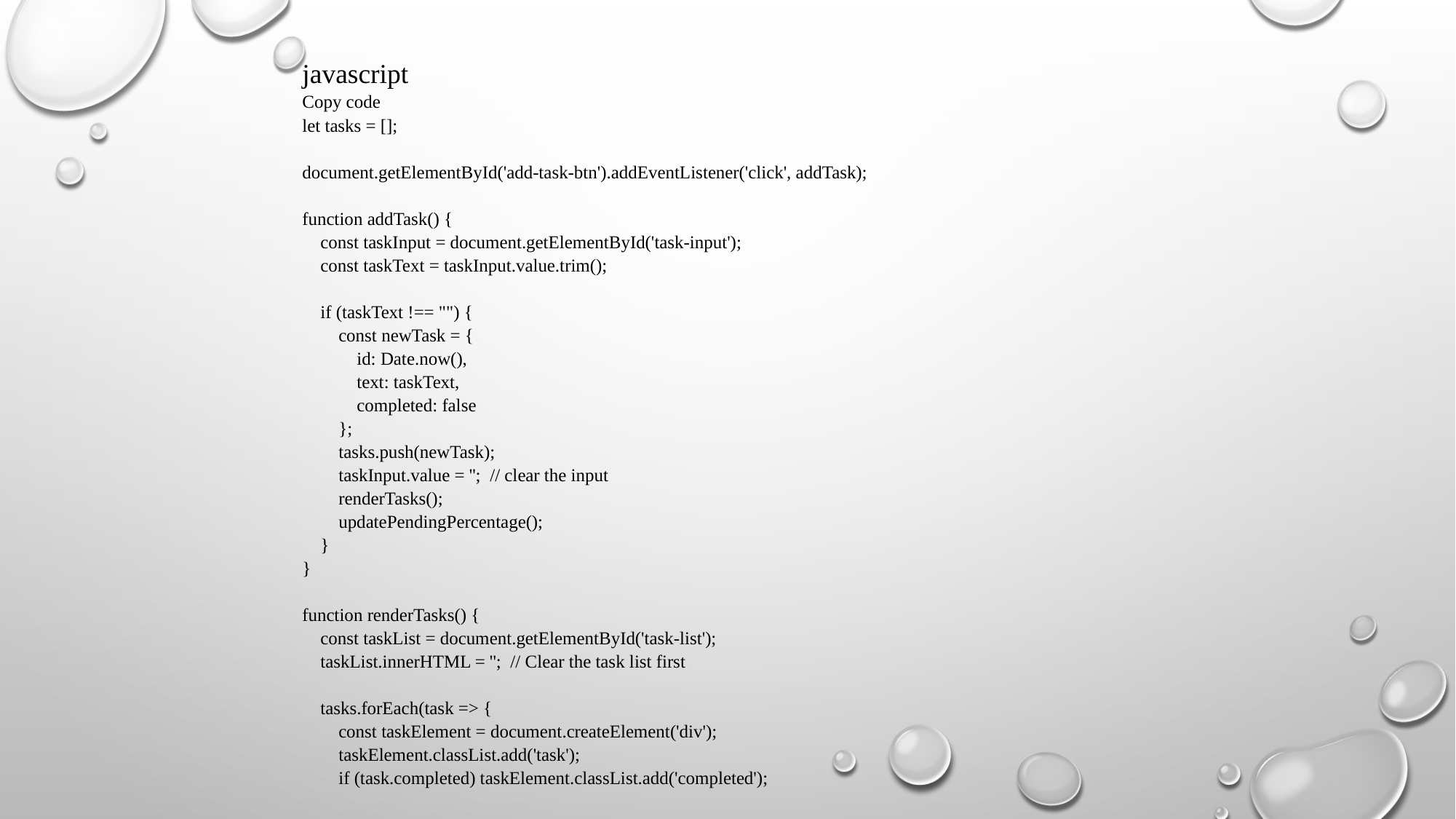

javascript
Copy code
let tasks = [];

document.getElementById('add-task-btn').addEventListener('click', addTask);

function addTask() {
    const taskInput = document.getElementById('task-input');
    const taskText = taskInput.value.trim();

    if (taskText !== "") {
        const newTask = {
            id: Date.now(),
            text: taskText,
            completed: false
        };
        tasks.push(newTask);
        taskInput.value = '';  // clear the input
        renderTasks();
        updatePendingPercentage();
    }
}

function renderTasks() {
    const taskList = document.getElementById('task-list');
    taskList.innerHTML = '';  // Clear the task list first

    tasks.forEach(task => {
        const taskElement = document.createElement('div');
        taskElement.classList.add('task');
        if (task.completed) taskElement.classList.add('completed');